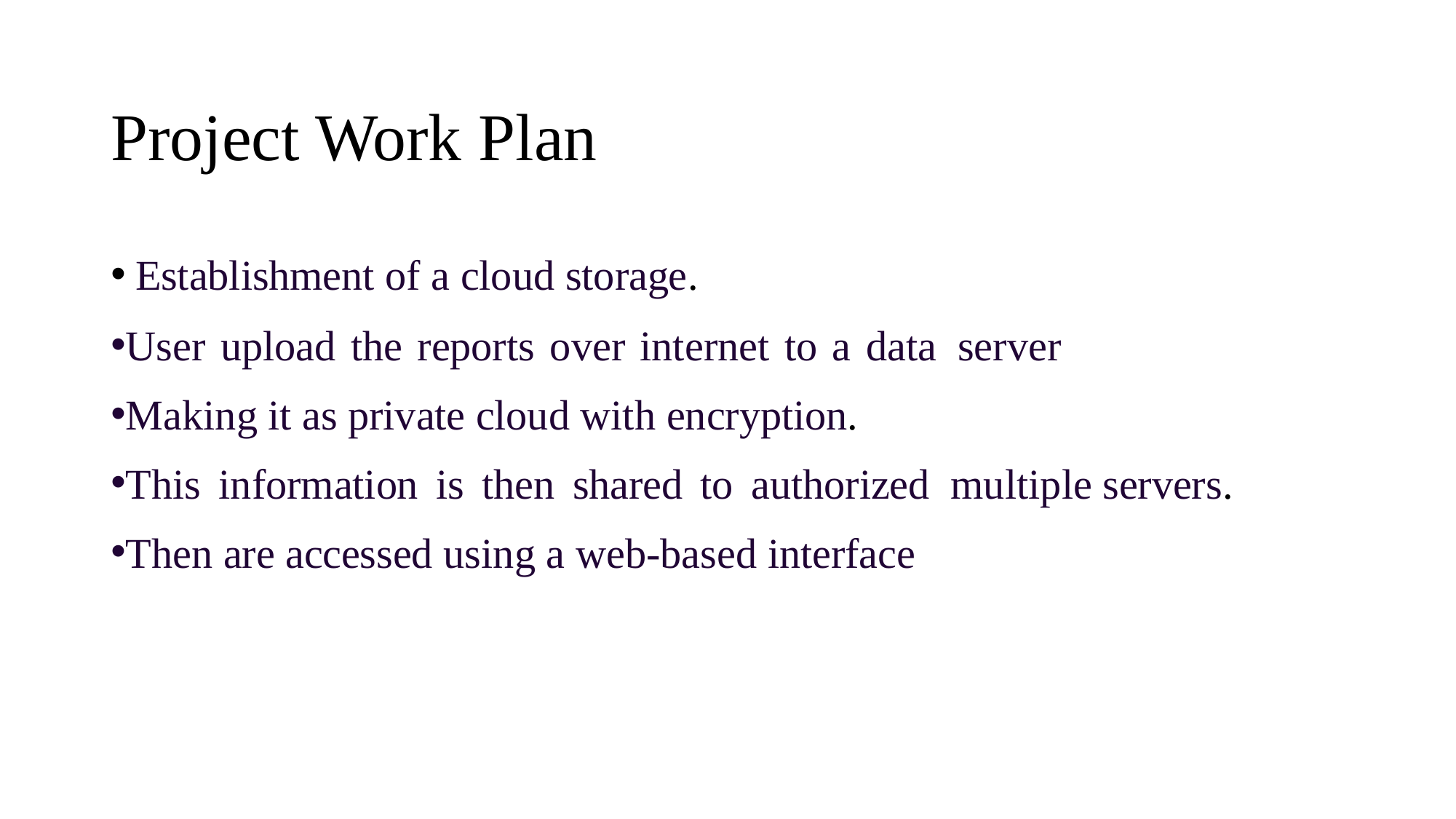

# Project Work Plan
 Establishment of a cloud storage.
User upload the reports over internet to a data  server
Making it as private cloud with encryption.
This information is then shared to authorized  multiple servers.
Then are accessed using a web-based interface